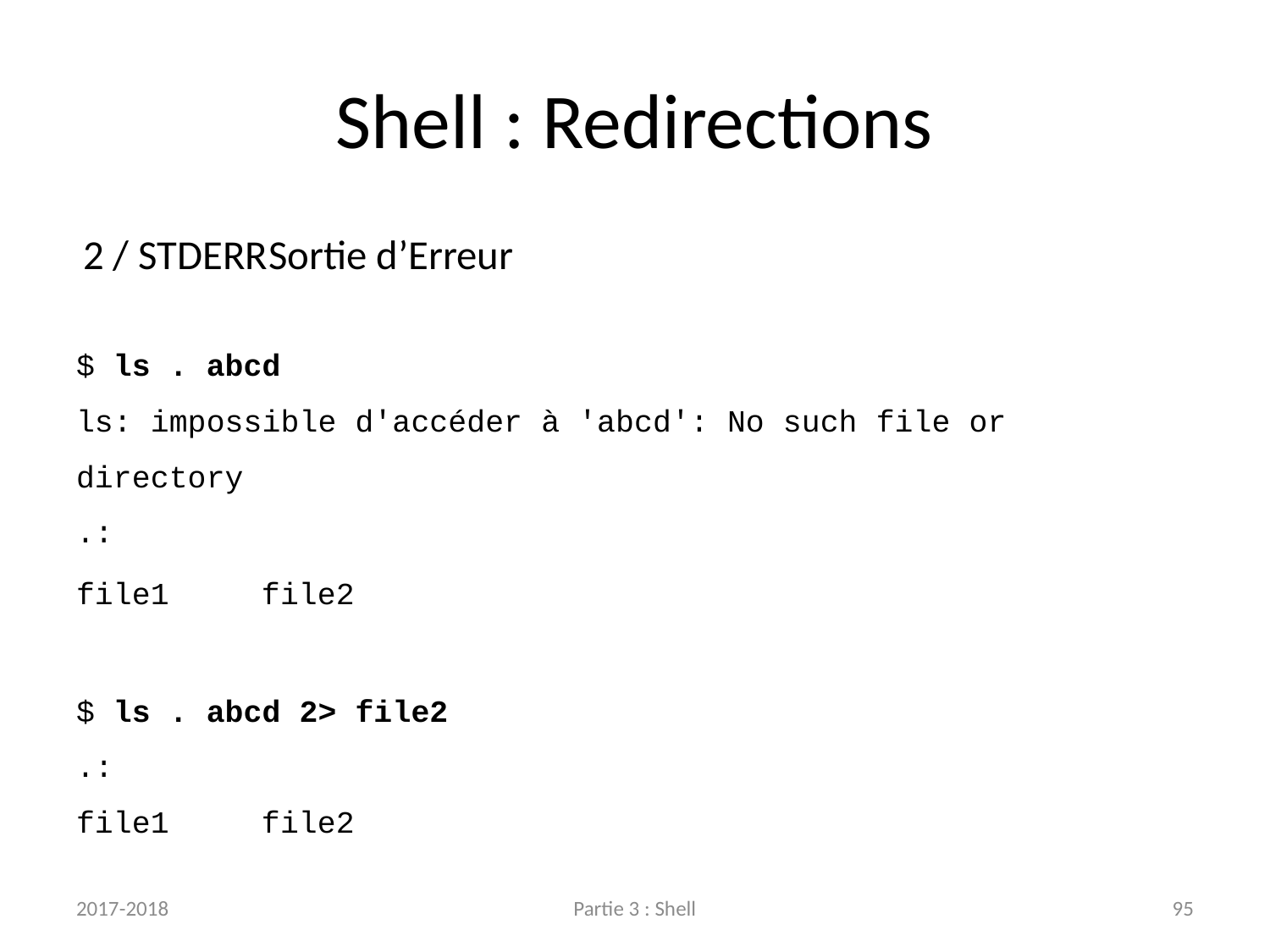

# Shell : Redirections
2 / STDERR	Sortie d’Erreur

$ ls . abcd
ls: impossible d'accéder à 'abcd': No such file or directory
.:
file1		file2
$ ls . abcd 2> file2
.:
file1		file2
2017-2018
Partie 3 : Shell
95